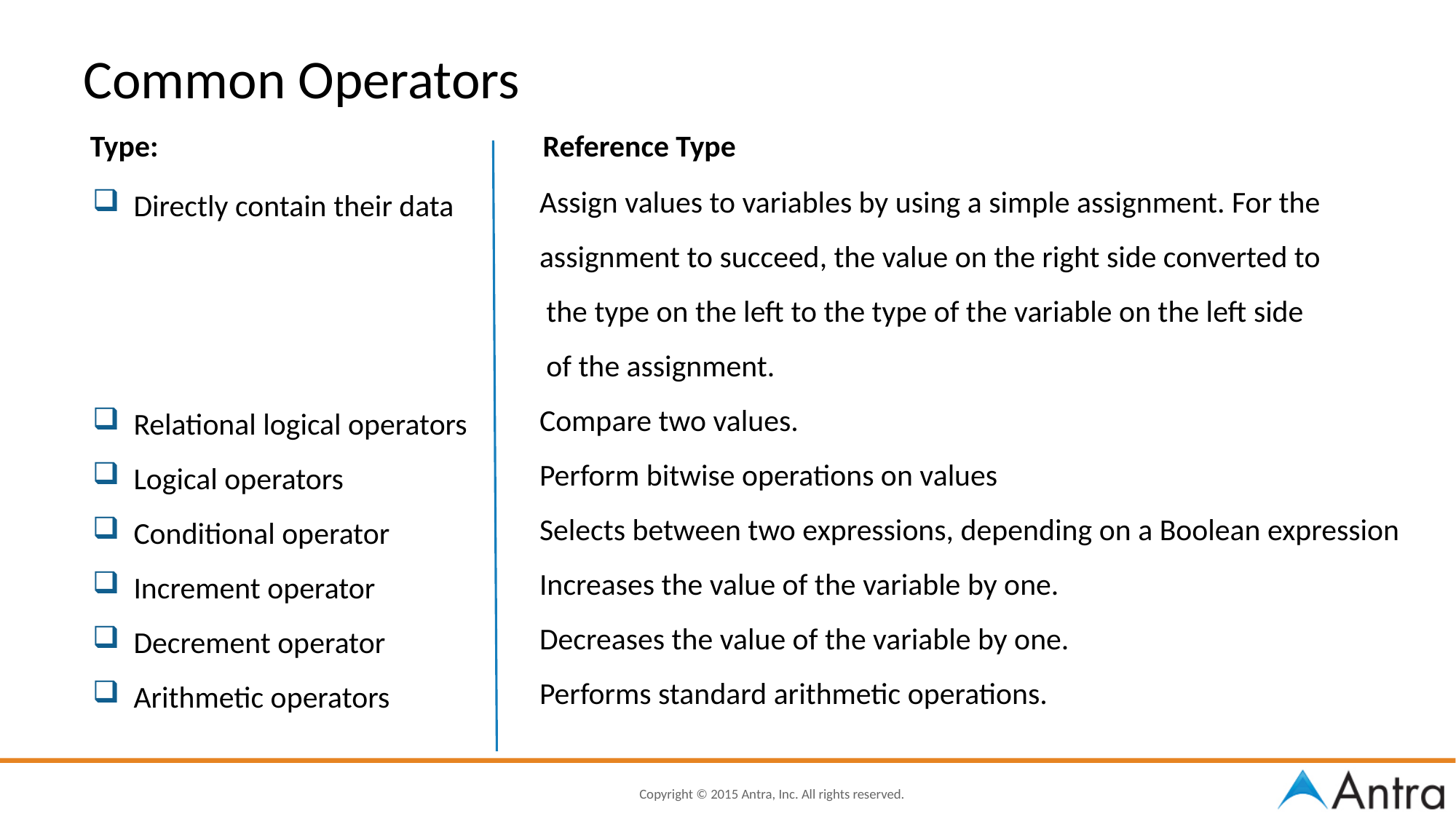

Common Operators
Type:
Reference Type
Assign values to variables by using a simple assignment. For the
assignment to succeed, the value on the right side converted to
 the type on the left to the type of the variable on the left side
 of the assignment.
Compare two values.
Perform bitwise operations on values
Selects between two expressions, depending on a Boolean expression
Increases the value of the variable by one.
Decreases the value of the variable by one.
Performs standard arithmetic operations.

  Directly contain their data

  Relational logical operators
  Logical operators
  Conditional operator
  Increment operator
  Decrement operator
  Arithmetic operators